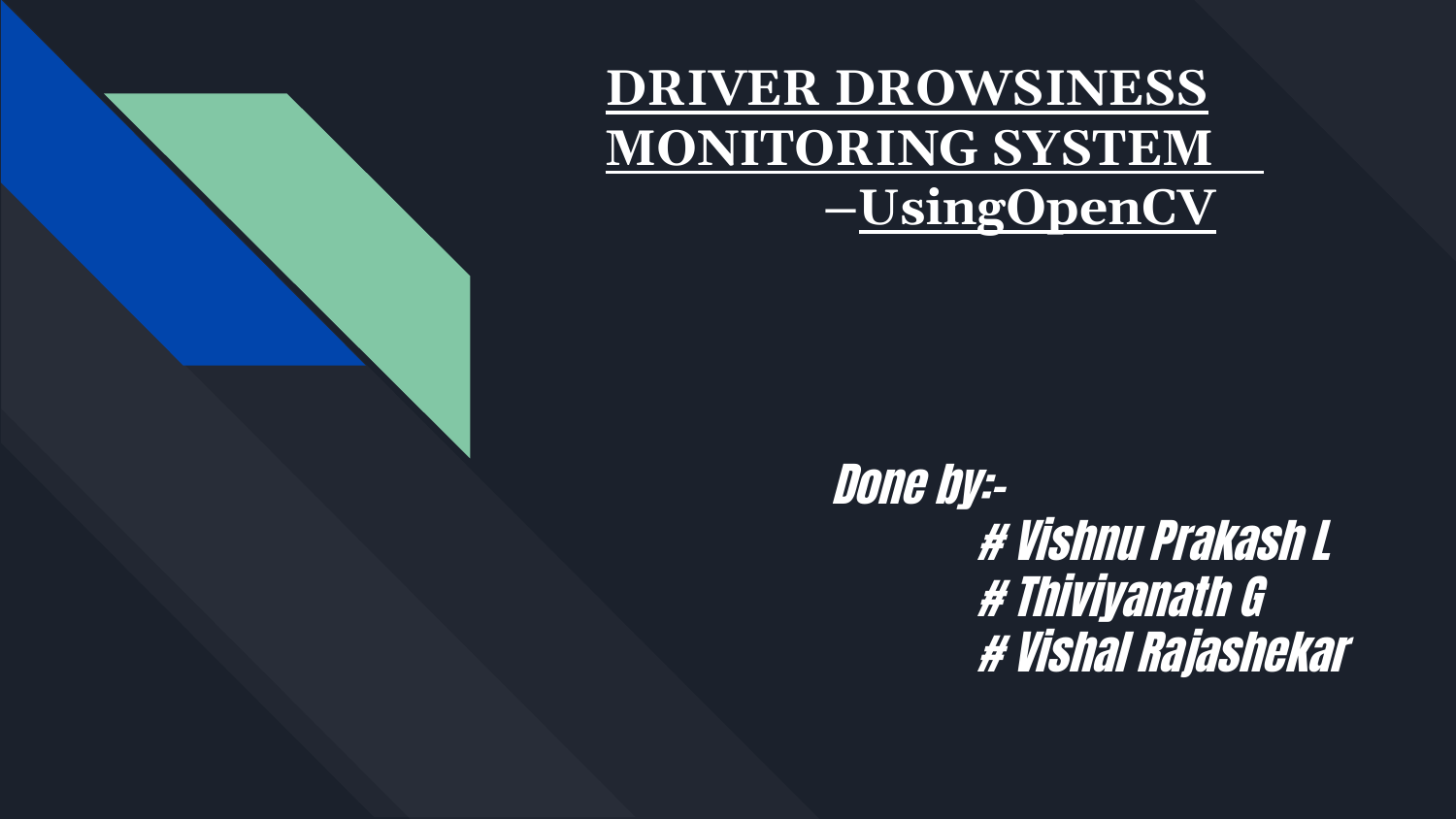

# DRIVER DROWSINESS
MONITORING SYSTEM    		–UsingOpenCV
Done by:-
	# Vishnu Prakash L
	# Thiviyanath G
	# Vishal Rajashekar